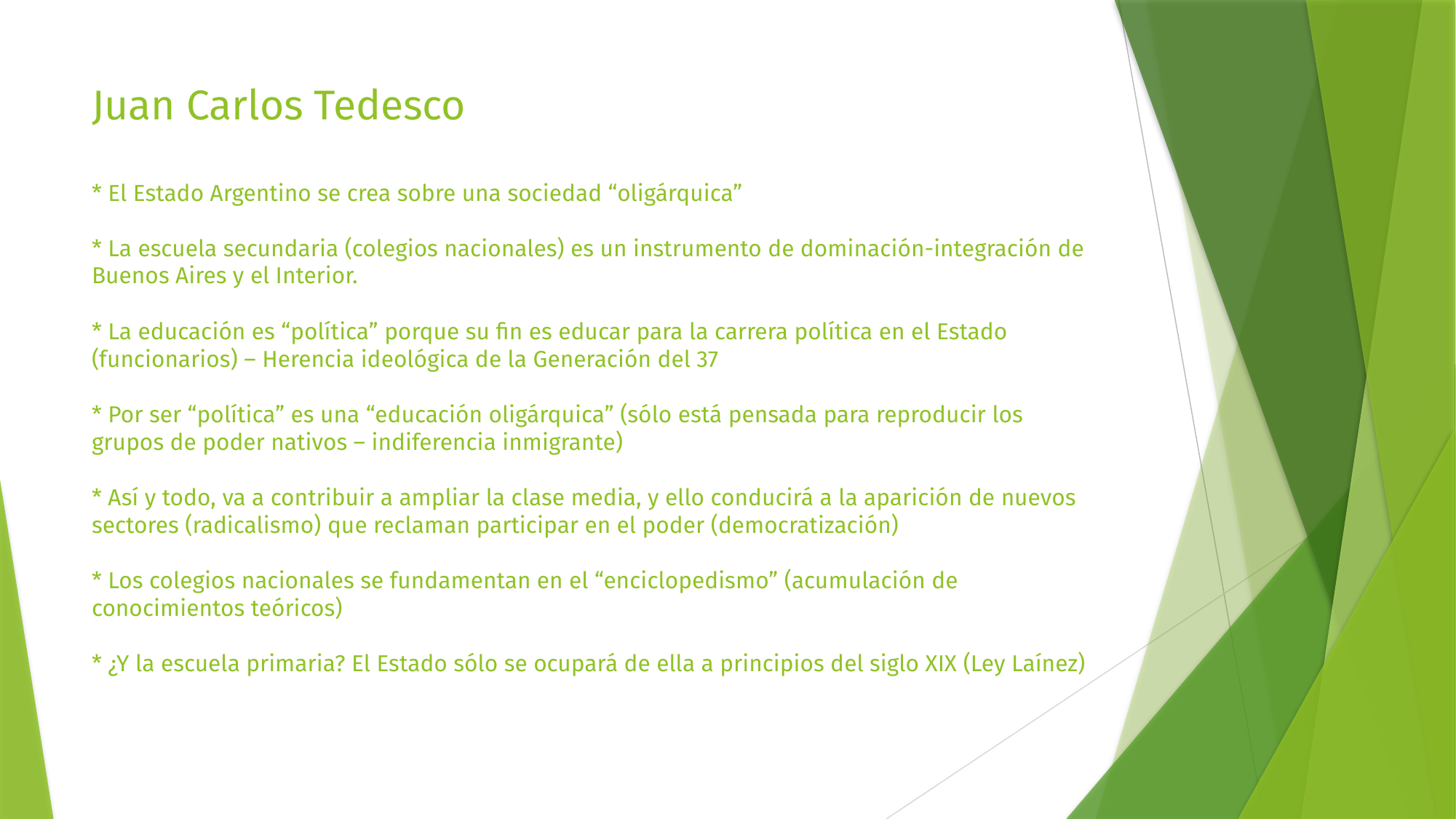

# Juan Carlos Tedesco * El Estado Argentino se crea sobre una sociedad “oligárquica” * La escuela secundaria (colegios nacionales) es un instrumento de dominación-integración de Buenos Aires y el Interior. * La educación es “política” porque su fin es educar para la carrera política en el Estado (funcionarios) – Herencia ideológica de la Generación del 37 * Por ser “política” es una “educación oligárquica” (sólo está pensada para reproducir los grupos de poder nativos – indiferencia inmigrante) * Así y todo, va a contribuir a ampliar la clase media, y ello conducirá a la aparición de nuevos sectores (radicalismo) que reclaman participar en el poder (democratización) * Los colegios nacionales se fundamentan en el “enciclopedismo” (acumulación de conocimientos teóricos) * ¿Y la escuela primaria? El Estado sólo se ocupará de ella a principios del siglo XIX (Ley Laínez)